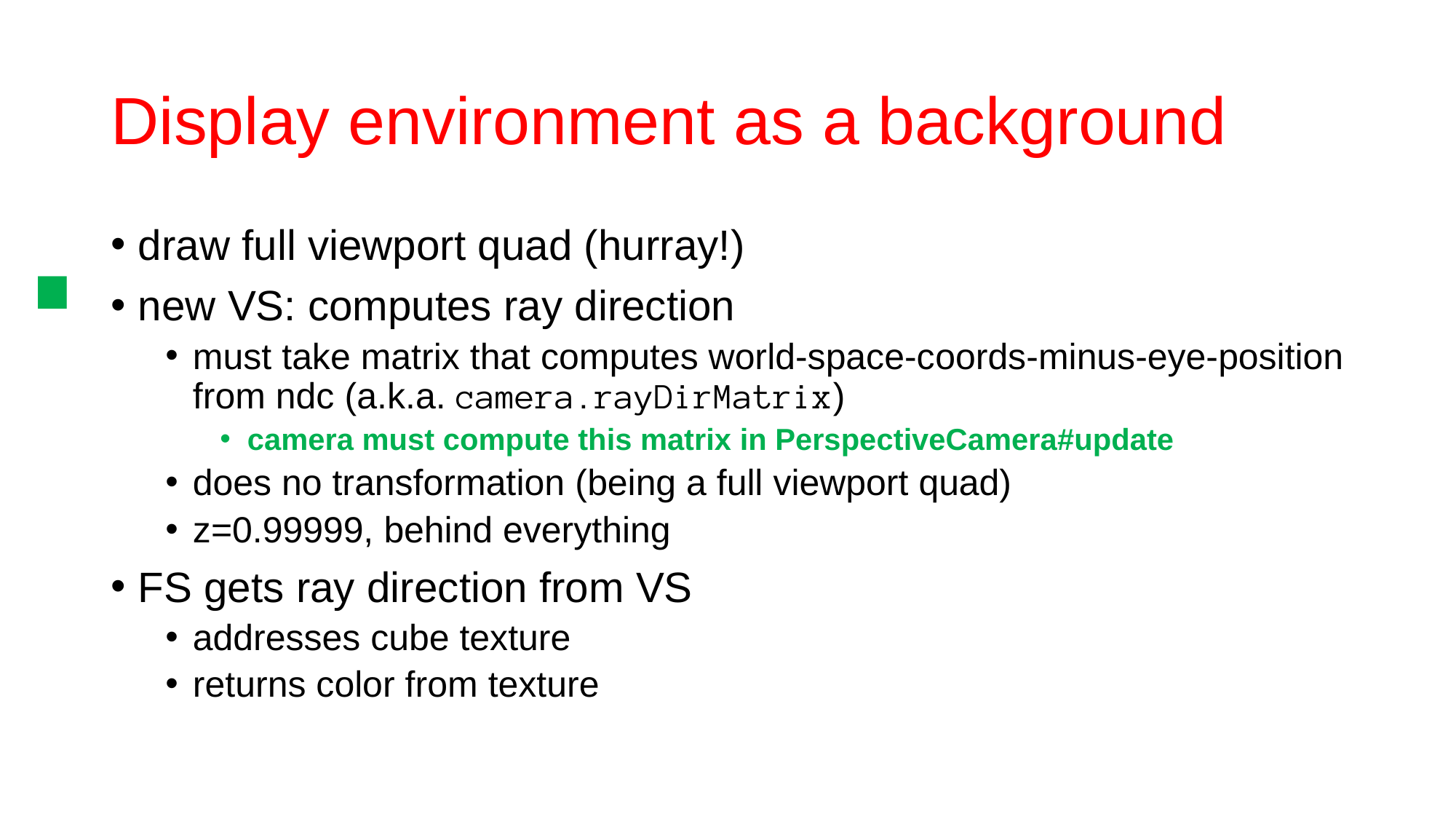

.
# Display environment as a background
draw full viewport quad (hurray!)
new VS: computes ray direction
must take matrix that computes world-space-coords-minus-eye-position from ndc (a.k.a. camera.rayDirMatrix)
camera must compute this matrix in PerspectiveCamera#update
does no transformation (being a full viewport quad)
z=0.99999, behind everything
FS gets ray direction from VS
addresses cube texture
returns color from texture